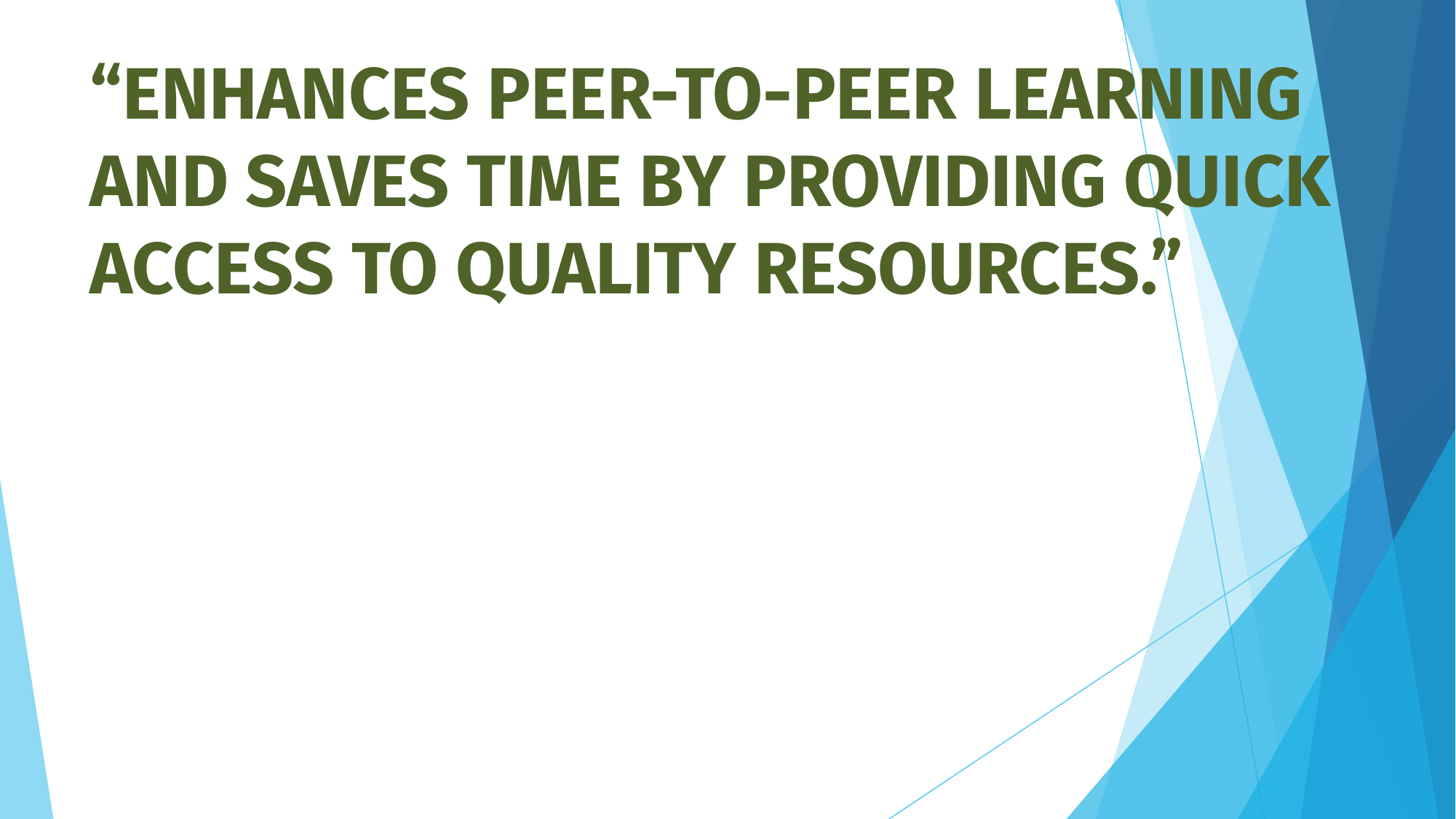

# “ENHANCES PEER-TO-PEER LEARNING AND SAVES TIME BY PROVIDING QUICK ACCESS TO QUALITY RESOURCES.”